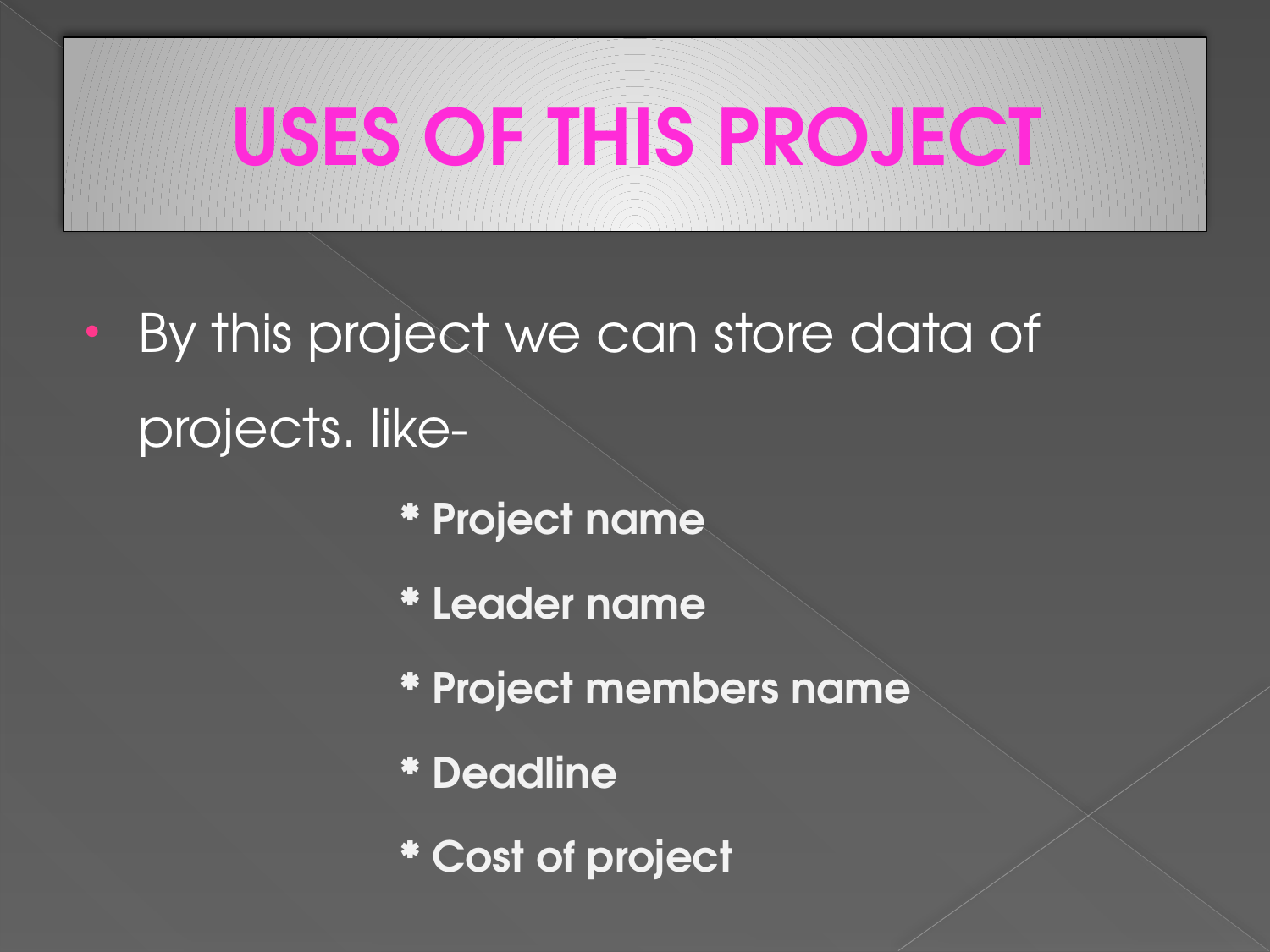

# USES OF THIS PROJECT
By this project we can store data of projects. like-
* Project name
* Leader name
* Project members name
* Deadline
* Cost of project